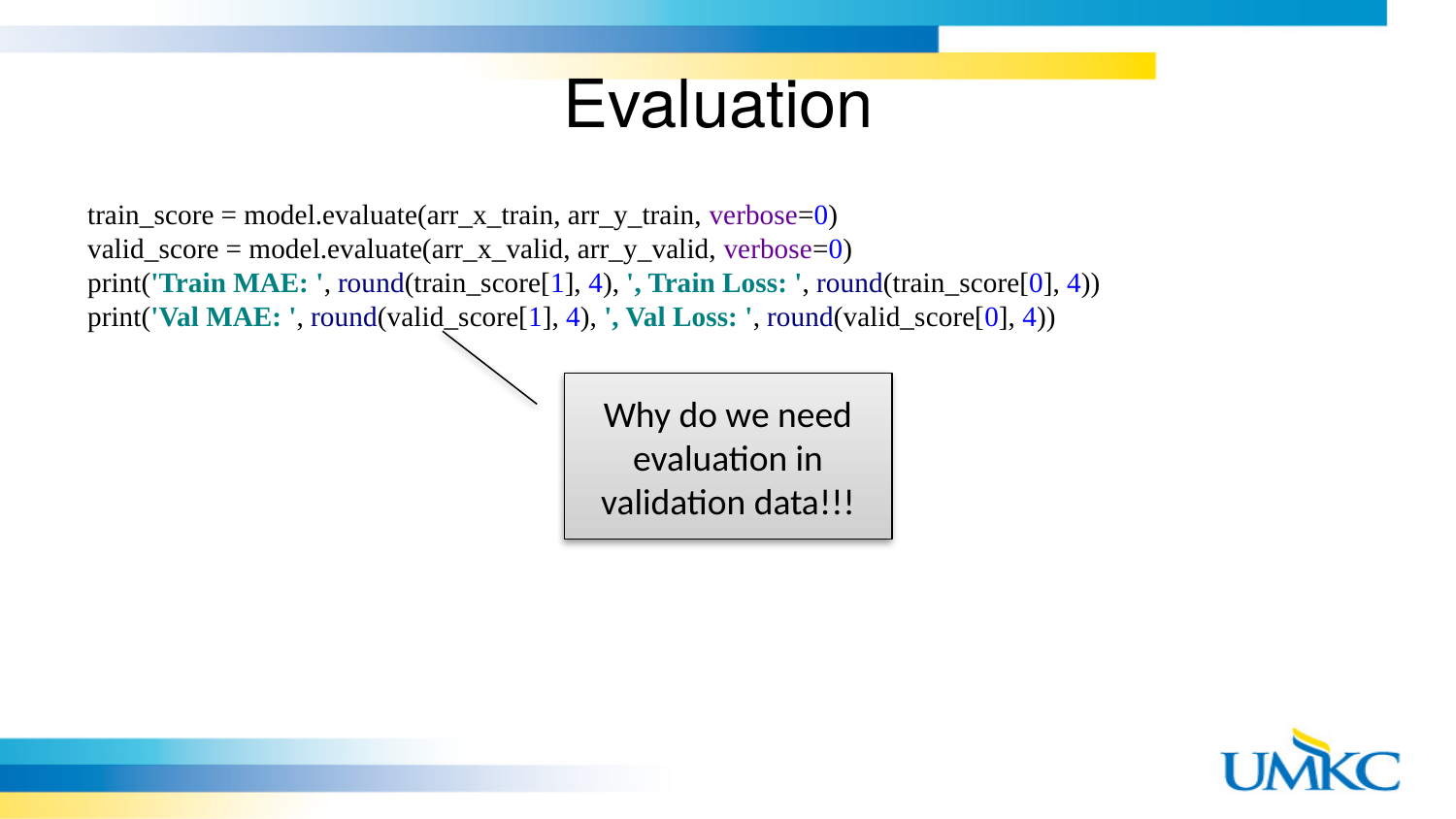

# Evaluation
train_score = model.evaluate(arr_x_train, arr_y_train, verbose=0)
valid_score = model.evaluate(arr_x_valid, arr_y_valid, verbose=0)
print('Train MAE: ', round(train_score[1], 4), ', Train Loss: ', round(train_score[0], 4))
print('Val MAE: ', round(valid_score[1], 4), ', Val Loss: ', round(valid_score[0], 4))
Why do we need evaluation in validation data!!!